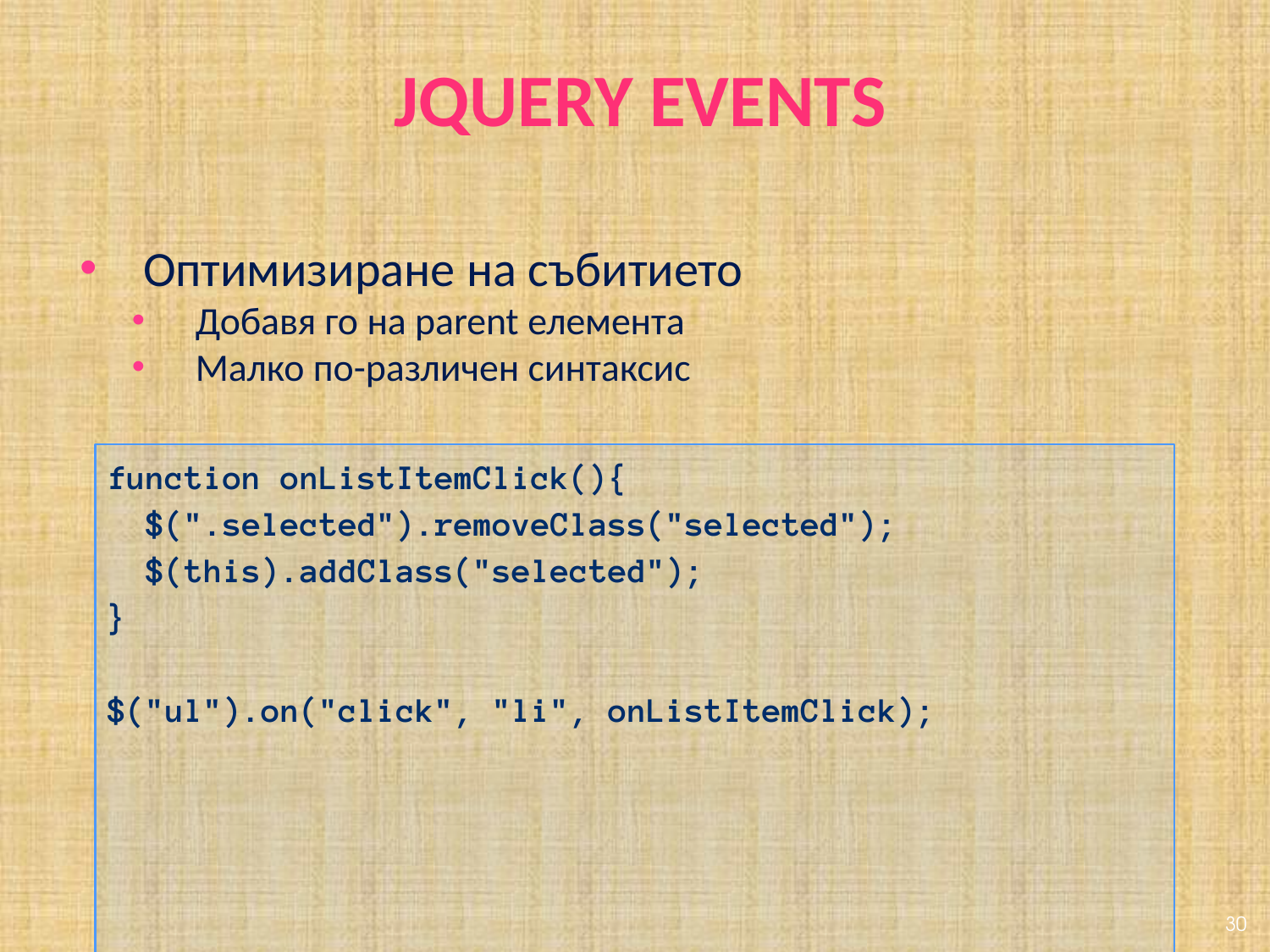

# jQuery Events
Оптимизиране на събитието
Добавя го на parent елемента
Малко по-различен синтаксис

function onListItemClick(){
  $(".selected").removeClass("selected");
  $(this).addClass("selected");
}

$("ul").on("click", "li", onListItemClick);
30